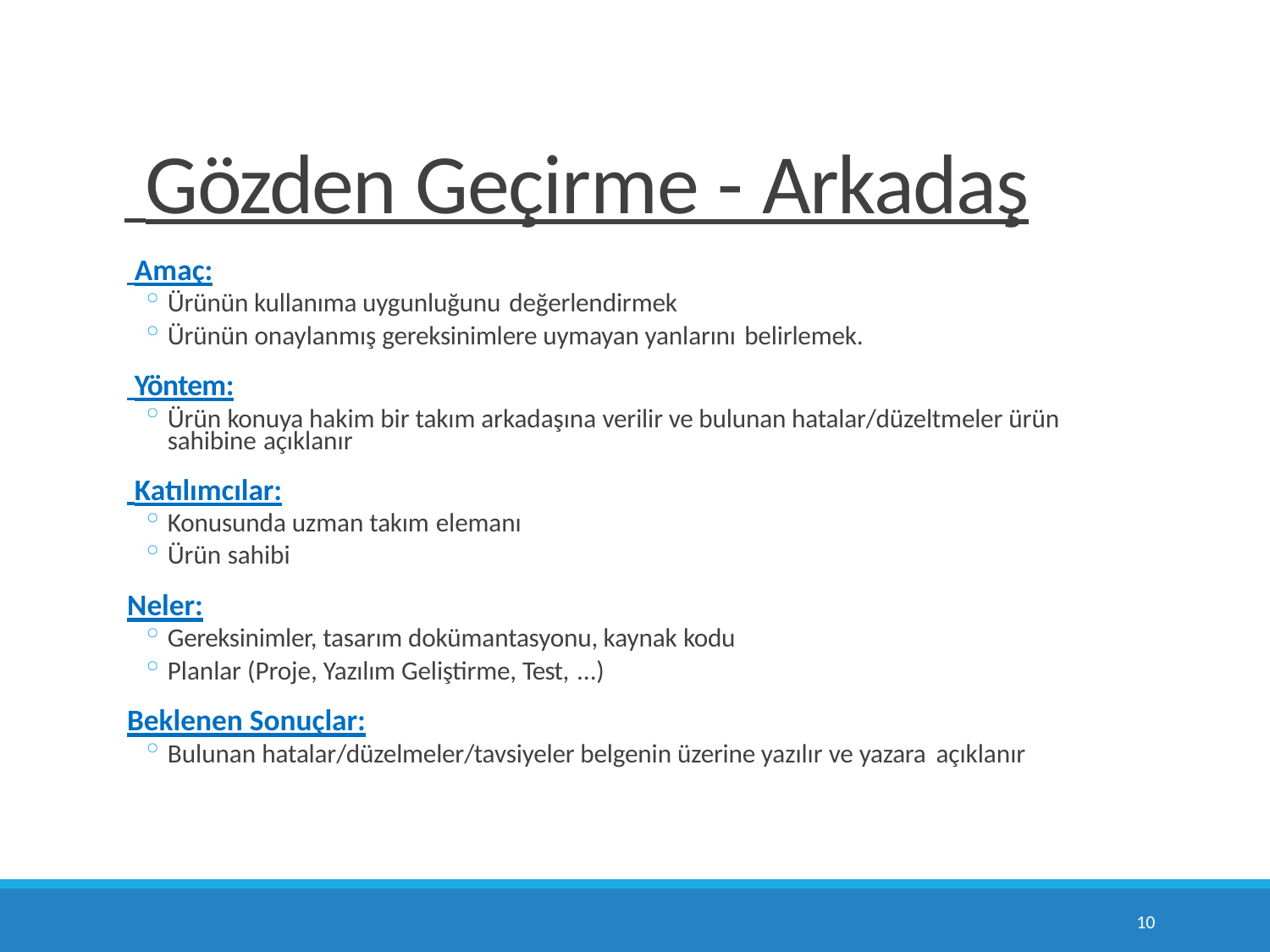

# Gözden Geçirme - Arkadaş
 Amaç:
Ürünün kullanıma uygunluğunu değerlendirmek
Ürünün onaylanmış gereksinimlere uymayan yanlarını belirlemek.
 Yöntem:
Ürün konuya hakim bir takım arkadaşına verilir ve bulunan hatalar/düzeltmeler ürün  sahibine açıklanır
 Katılımcılar:
Konusunda uzman takım elemanı
Ürün sahibi
Neler:
Gereksinimler, tasarım dokümantasyonu, kaynak kodu
Planlar (Proje, Yazılım Geliştirme, Test, ...)
Beklenen Sonuçlar:
Bulunan hatalar/düzelmeler/tavsiyeler belgenin üzerine yazılır ve yazara açıklanır
10